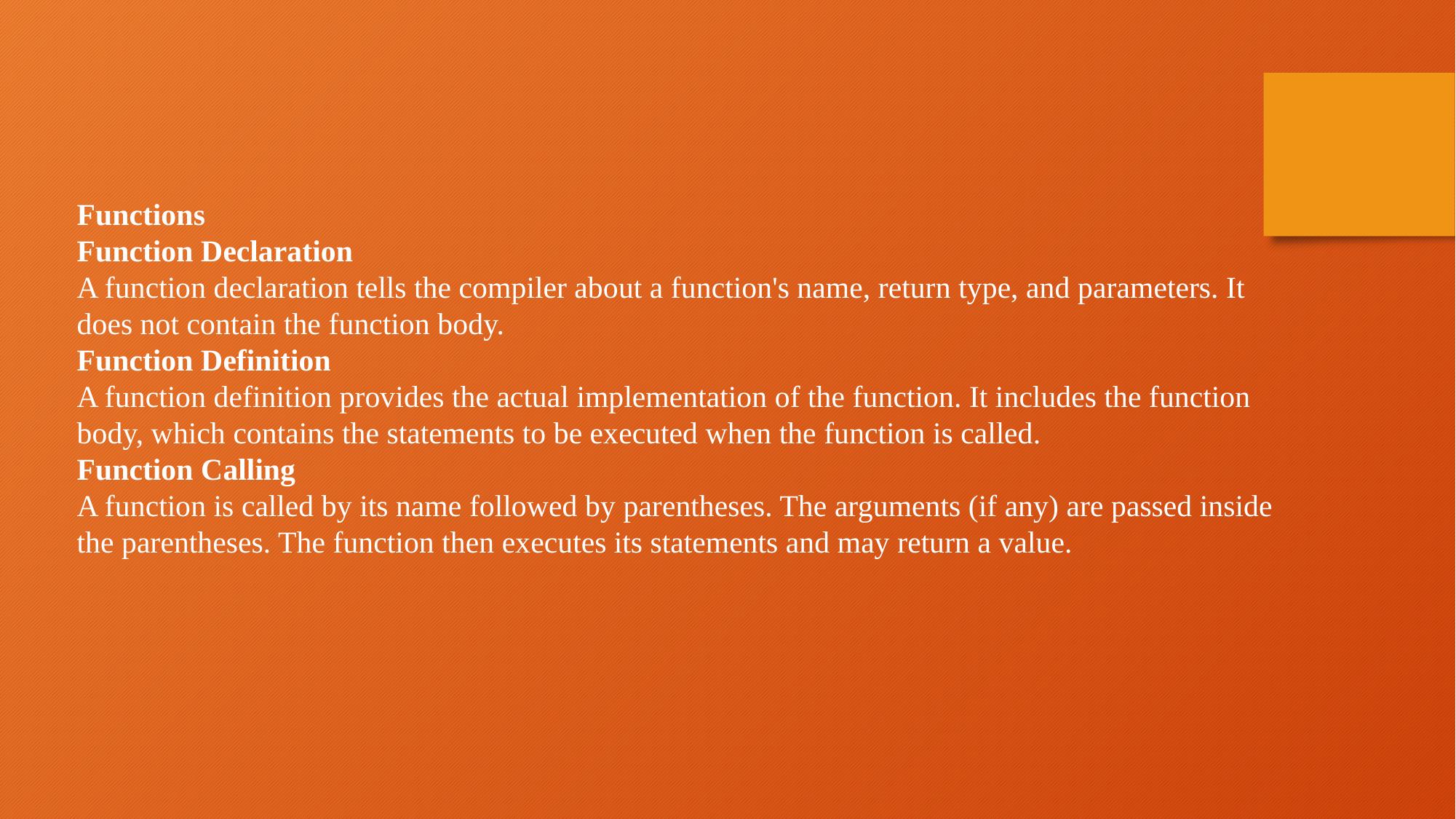

Functions
Function Declaration
A function declaration tells the compiler about a function's name, return type, and parameters. It does not contain the function body.
Function Definition
A function definition provides the actual implementation of the function. It includes the function body, which contains the statements to be executed when the function is called.
Function Calling
A function is called by its name followed by parentheses. The arguments (if any) are passed inside the parentheses. The function then executes its statements and may return a value.